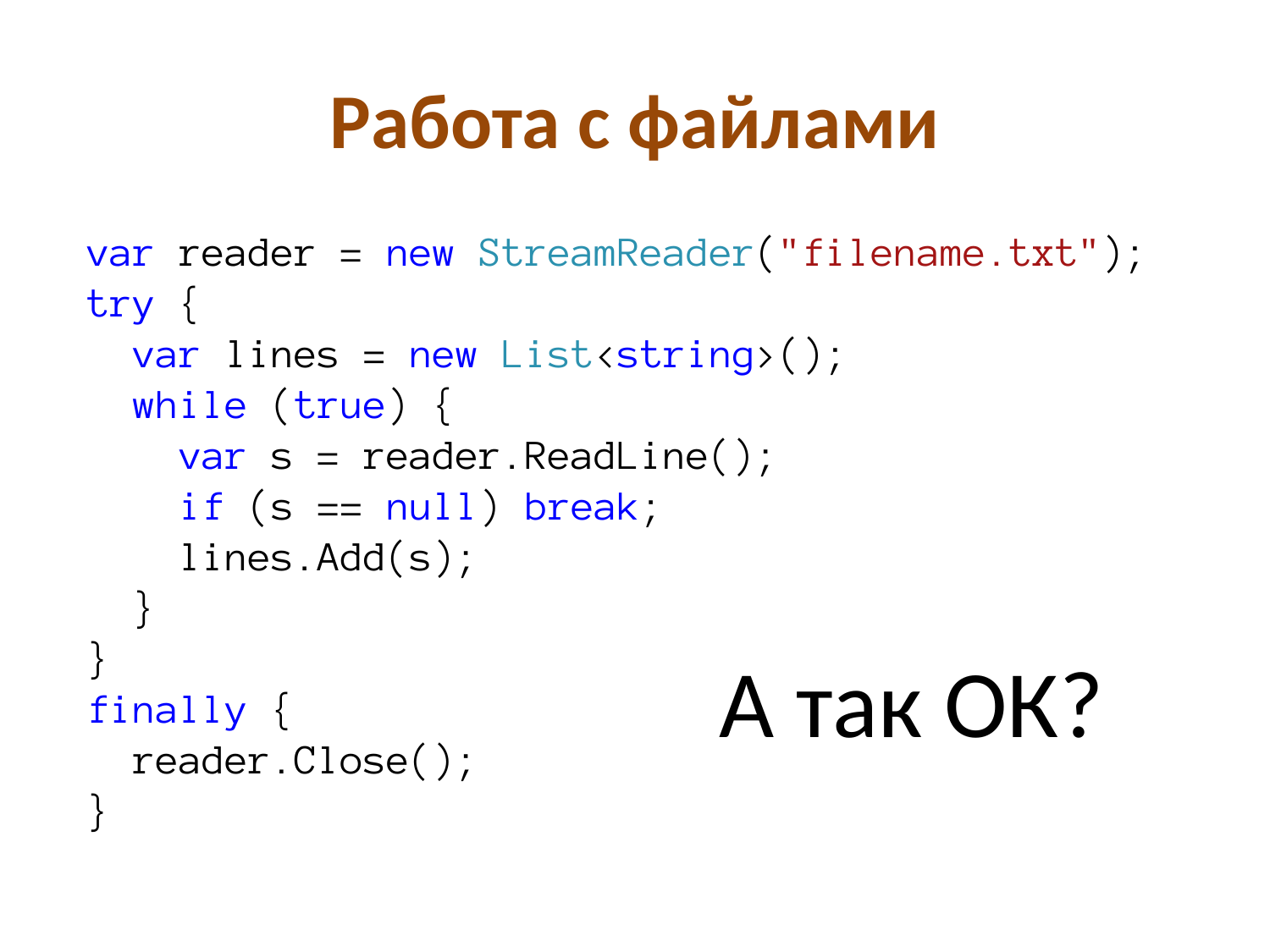

# Работа с файлами
var reader = new StreamReader("filename.txt");
try {
  var lines = new List<string>();
  while (true) {
    var s = reader.ReadLine();
    if (s == null) break;
    lines.Add(s);
  }
}
finally {
  reader.Close();
}
А так ОК?